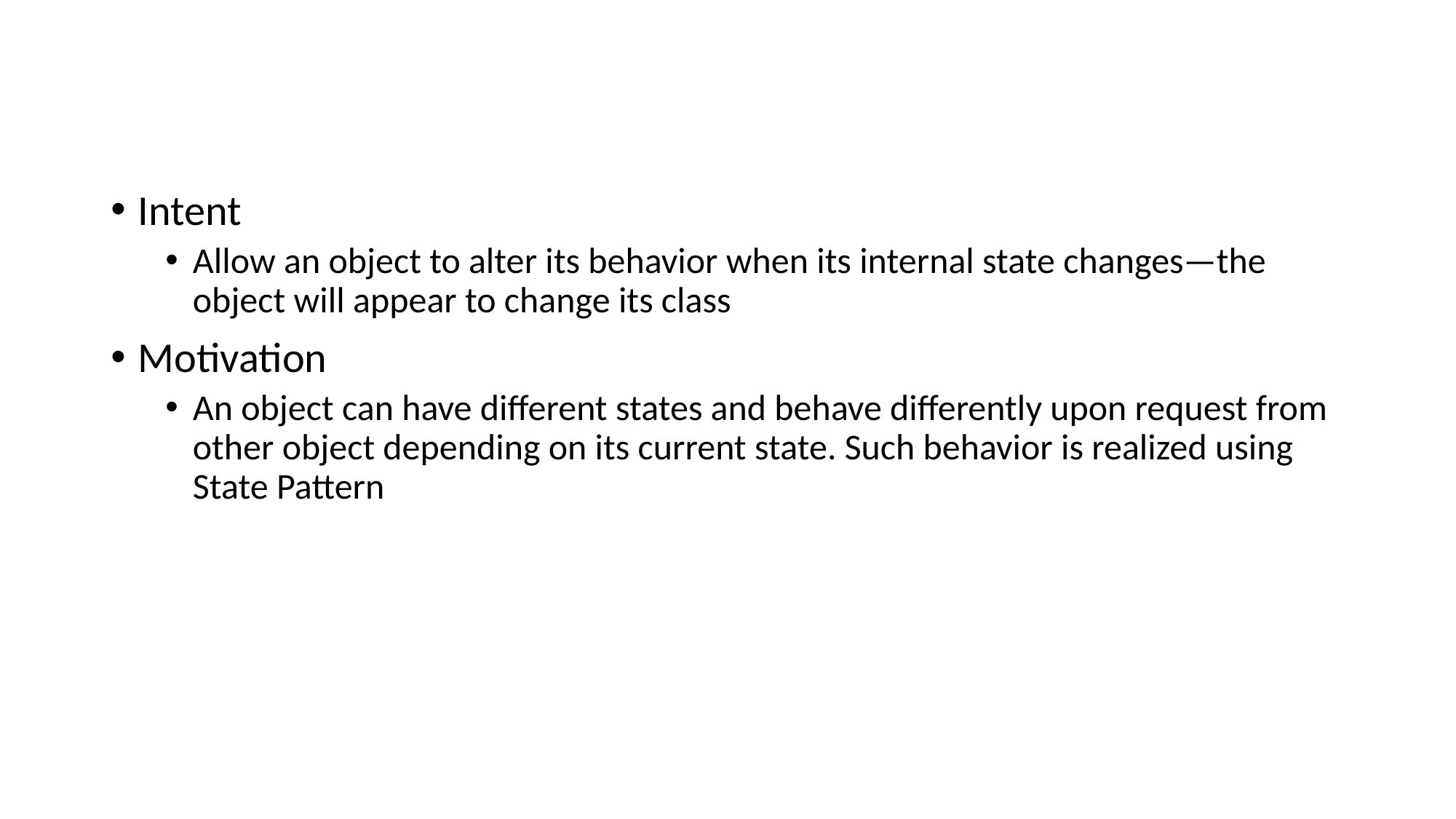

Intent
Allow an object to alter its behavior when its internal state changes—the object will appear to change its class
Motivation
An object can have different states and behave differently upon request from other object depending on its current state. Such behavior is realized using State Pattern